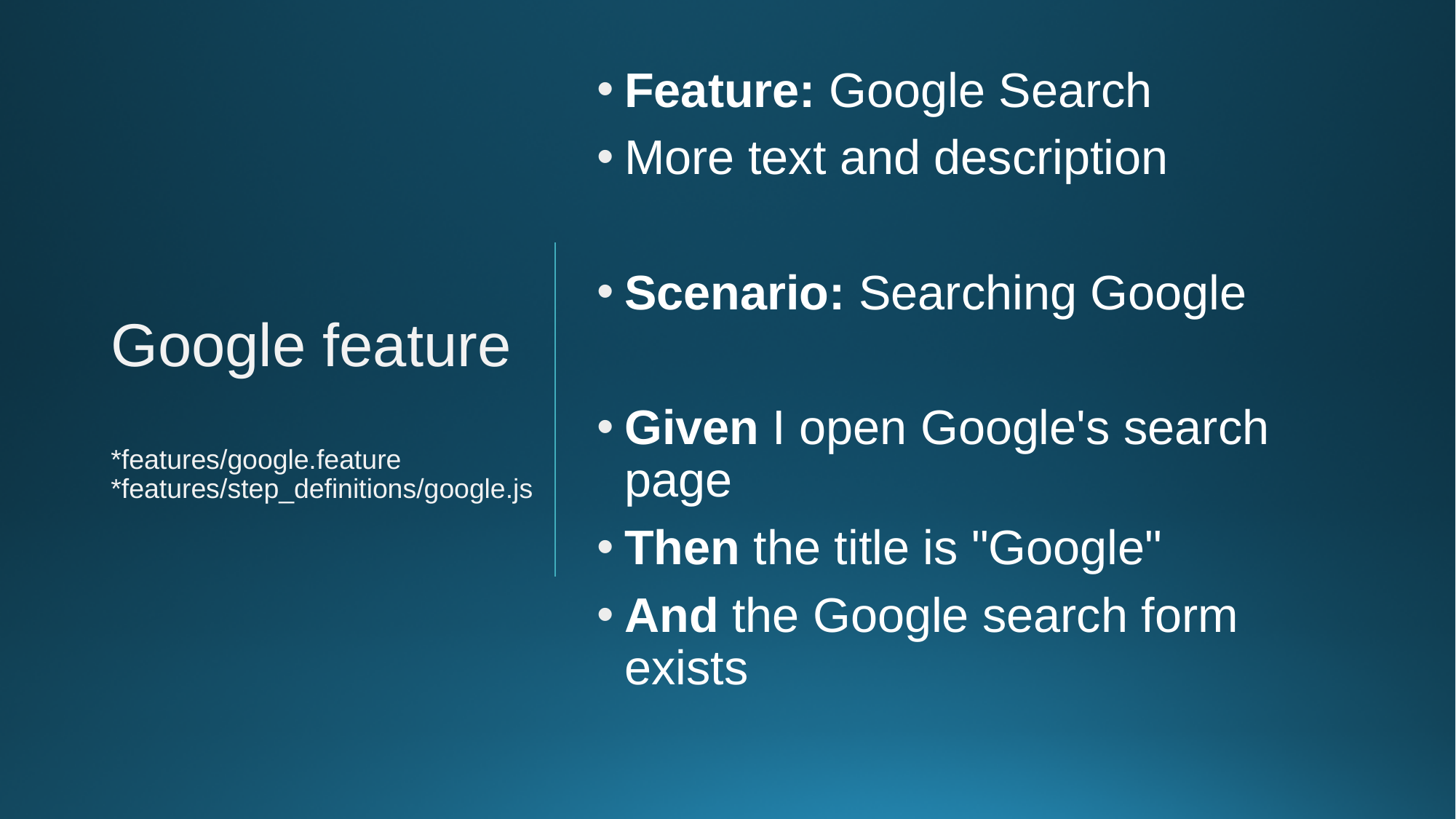

# Google feature *features/google.feature *features/step_definitions/google.js

Feature: Google Search
More text and description

Scenario: Searching Google

Given I open Google's search page
Then the title is "Google"
And the Google search form exists